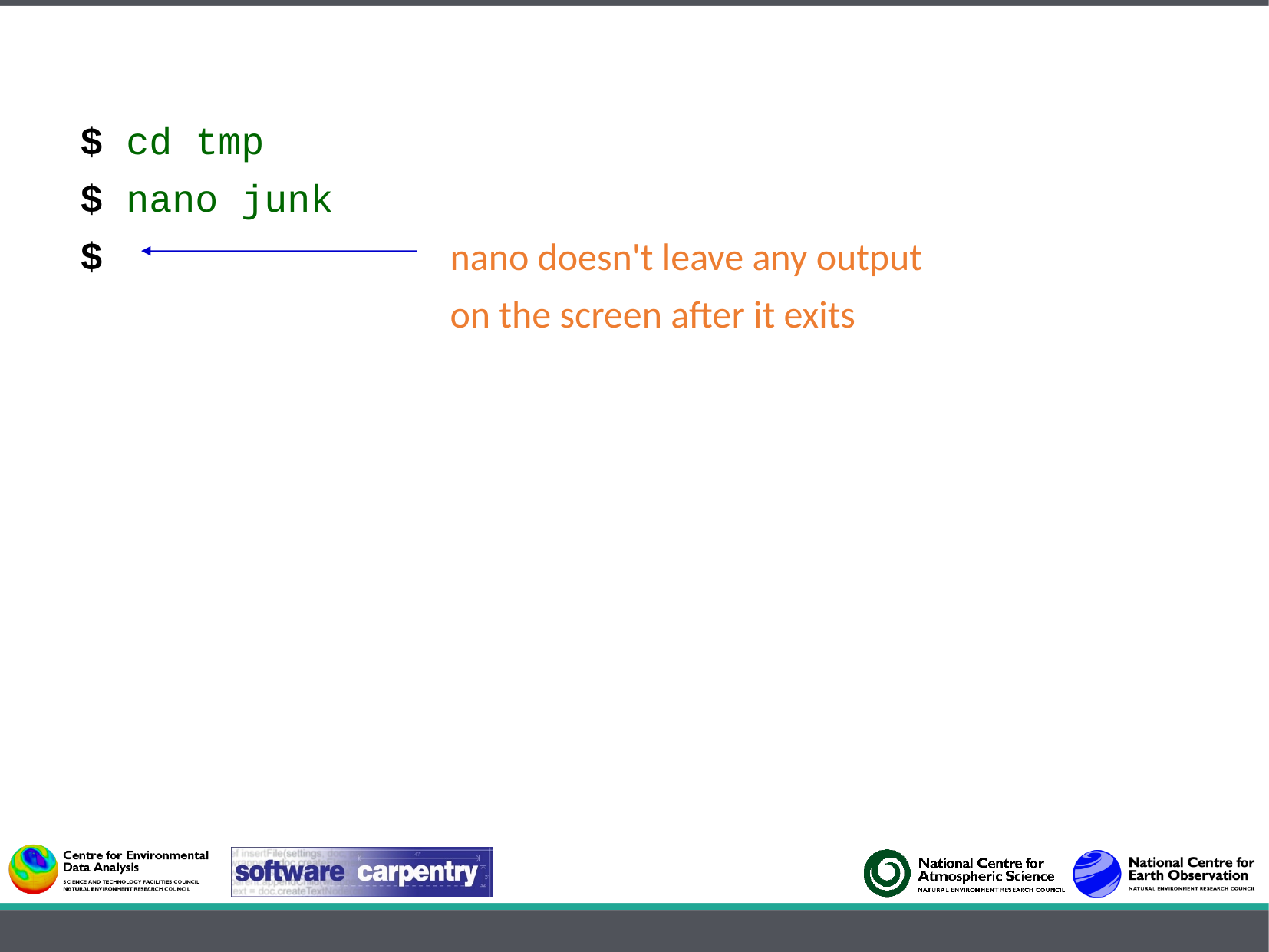

$ cd tmp
$ nano junk
$

nano doesn't leave any output
on the screen after it exits